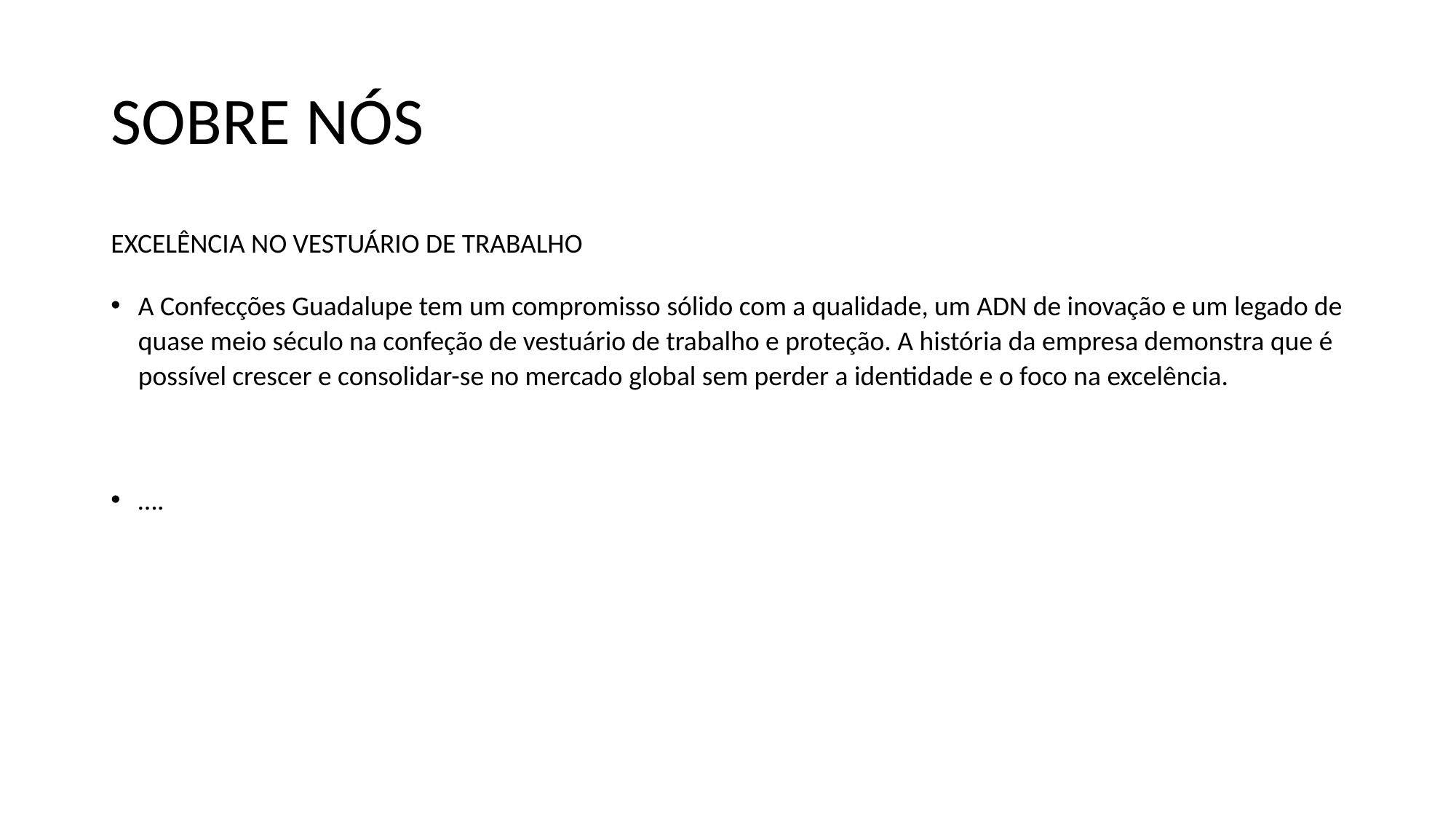

# SOBRE NÓS
EXCELÊNCIA NO VESTUÁRIO DE TRABALHO
A Confecções Guadalupe tem um compromisso sólido com a qualidade, um ADN de inovação e um legado de quase meio século na confeção de vestuário de trabalho e proteção. A história da empresa demonstra que é possível crescer e consolidar-se no mercado global sem perder a identidade e o foco na excelência.

….